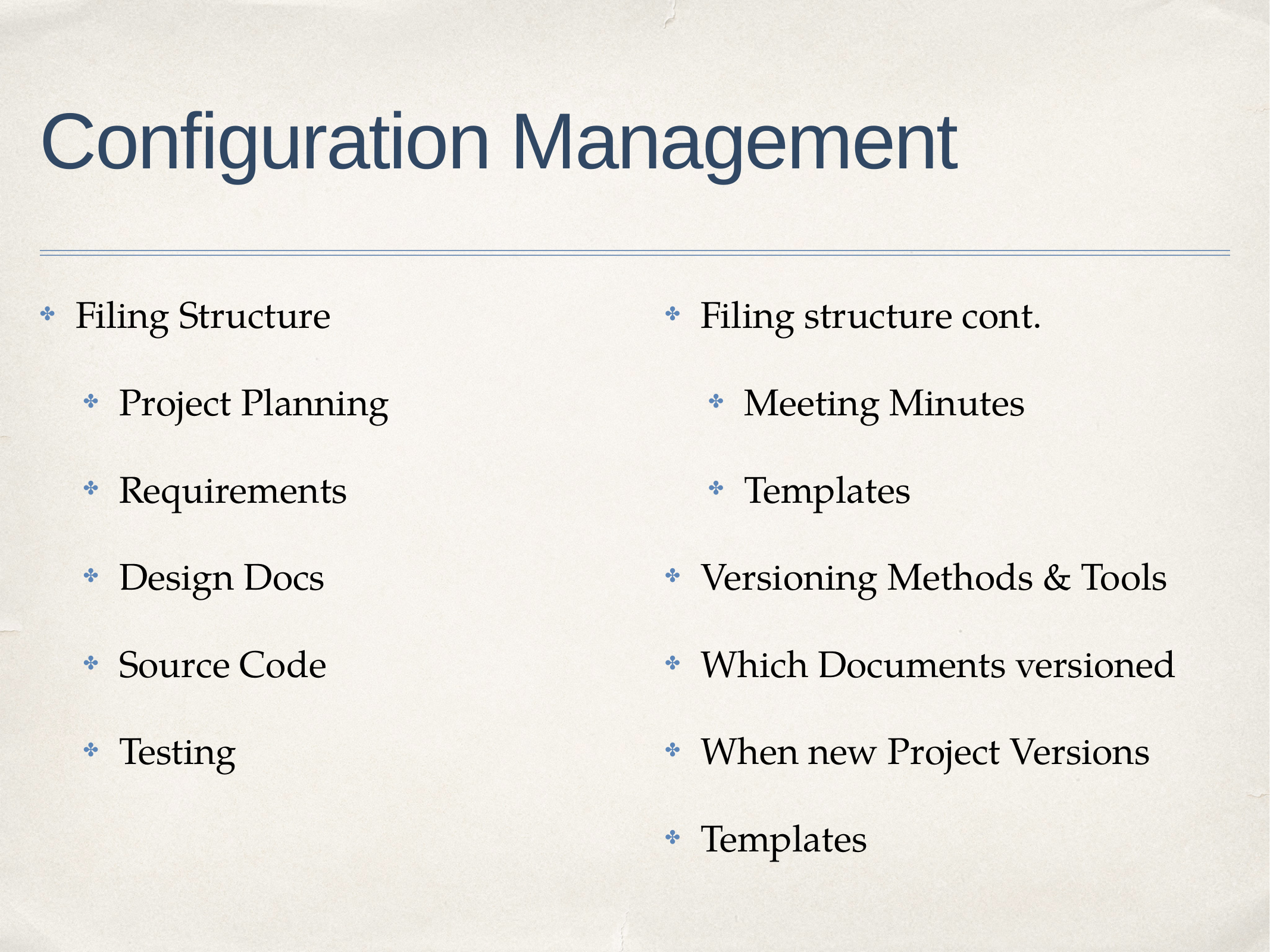

# Configuration Management
Filing Structure
Project Planning
Requirements
Design Docs
Source Code
Testing

Filing structure cont.
Meeting Minutes
Templates
Versioning Methods & Tools
Which Documents versioned
When new Project Versions
Templates